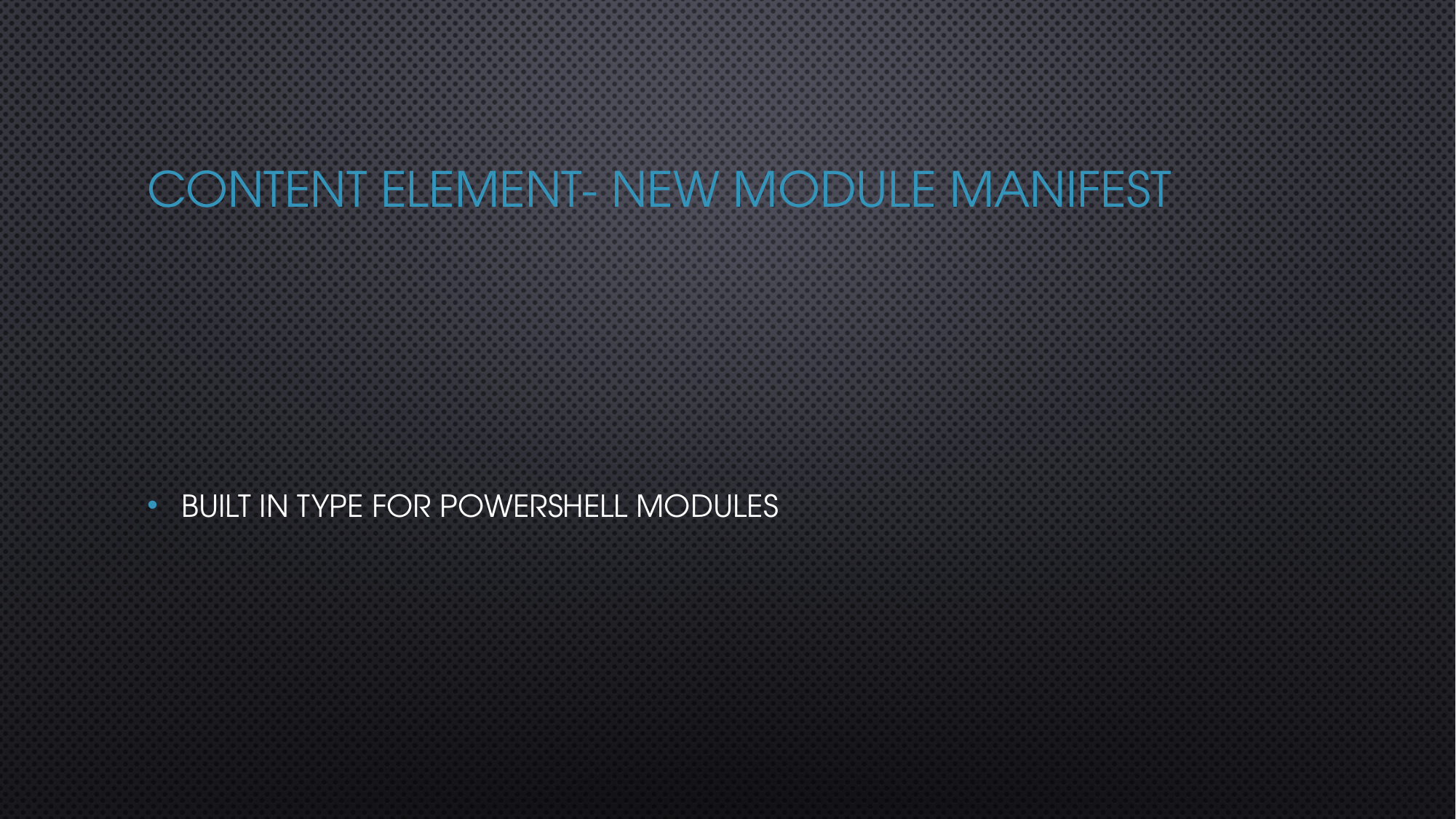

# Content Element- New Module Manifest
Built in type for PowerShell modules